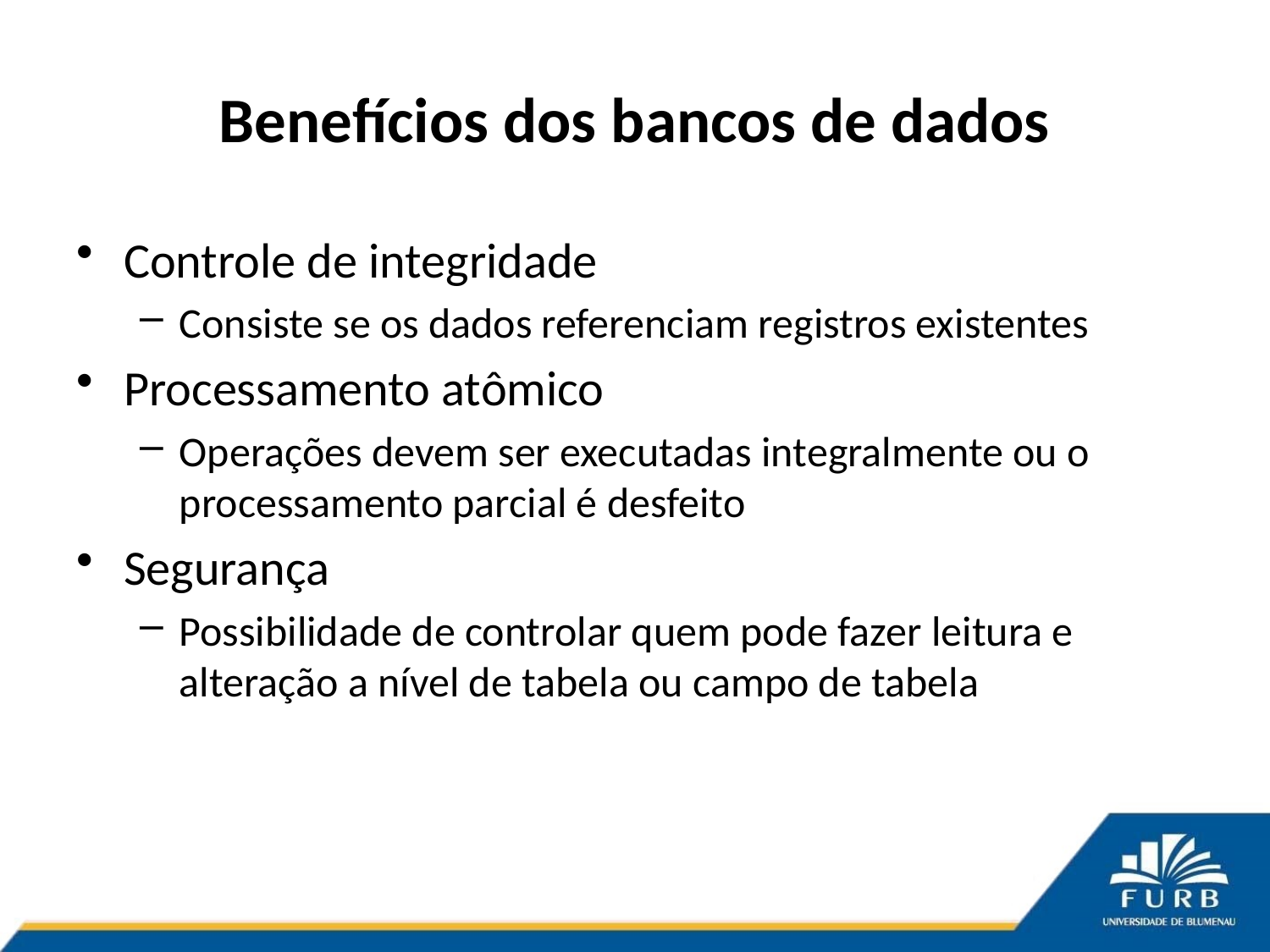

# Benefícios dos bancos de dados
Controle de integridade
Consiste se os dados referenciam registros existentes
Processamento atômico
Operações devem ser executadas integralmente ou o processamento parcial é desfeito
Segurança
Possibilidade de controlar quem pode fazer leitura e alteração a nível de tabela ou campo de tabela